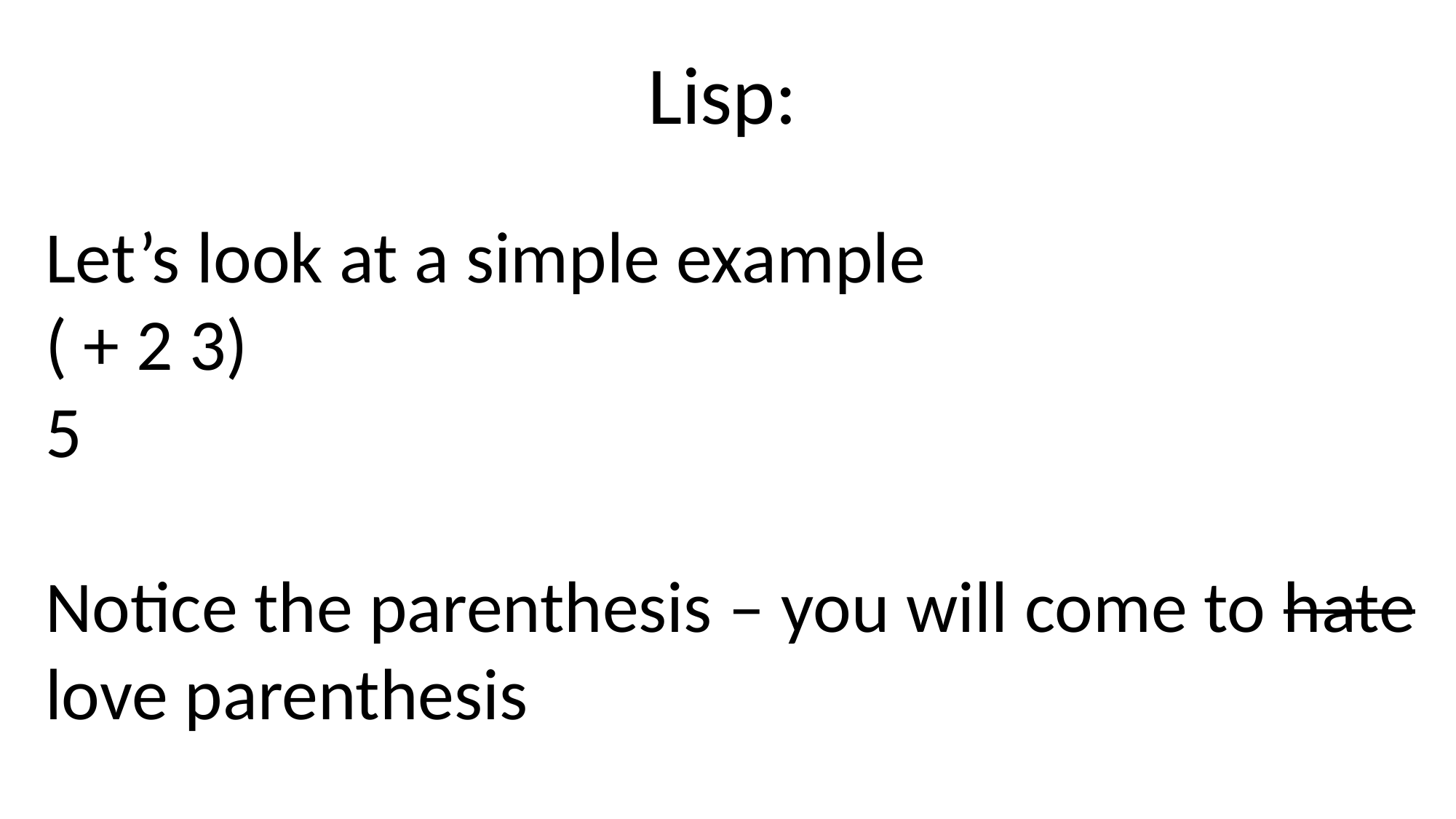

Lisp:
Let’s look at a simple example
( + 2 3)
5

Notice the parenthesis – you will come to hate love parenthesis